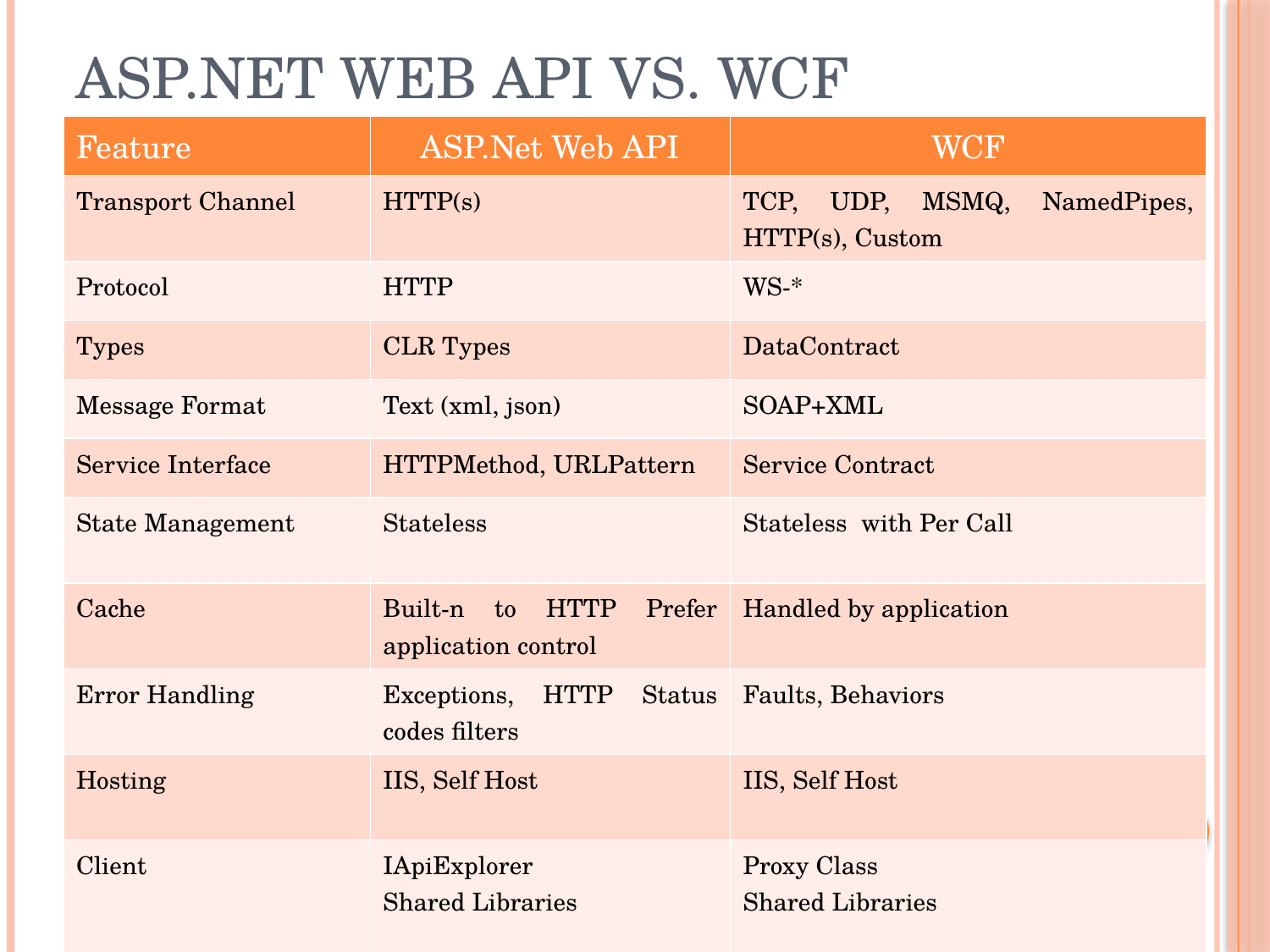

# ASP.Net Web API vs. WCF
| Feature | ASP.Net Web API | WCF |
| --- | --- | --- |
| Transport Channel | HTTP(s) | TCP, UDP, MSMQ, NamedPipes, HTTP(s), Custom |
| Protocol | HTTP | WS-\* |
| Types | CLR Types | DataContract |
| Message Format | Text (xml, json) | SOAP+XML |
| Service Interface | HTTPMethod, URLPattern | Service Contract |
| State Management | Stateless | Stateless with Per Call |
| Cache | Built-n to HTTP Prefer application control | Handled by application |
| Error Handling | Exceptions, HTTP Status codes filters | Faults, Behaviors |
| Hosting | IIS, Self Host | IIS, Self Host |
| Client | IApiExplorer Shared Libraries | Proxy Class Shared Libraries |